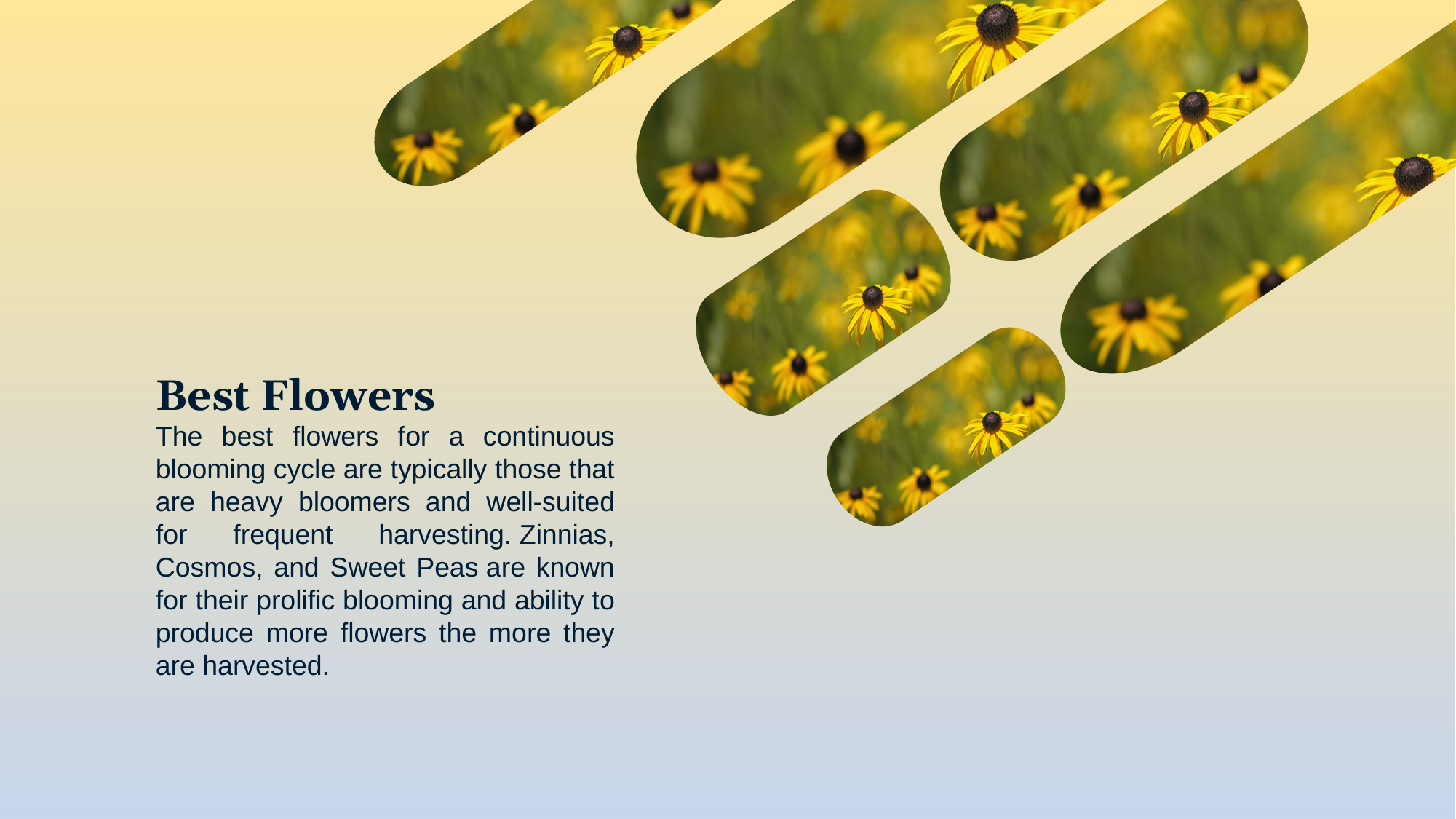

Best Flowers
The best flowers for a continuous blooming cycle are typically those that are heavy bloomers and well-suited for frequent harvesting. Zinnias, Cosmos, and Sweet Peas are known for their prolific blooming and ability to produce more flowers the more they are harvested.